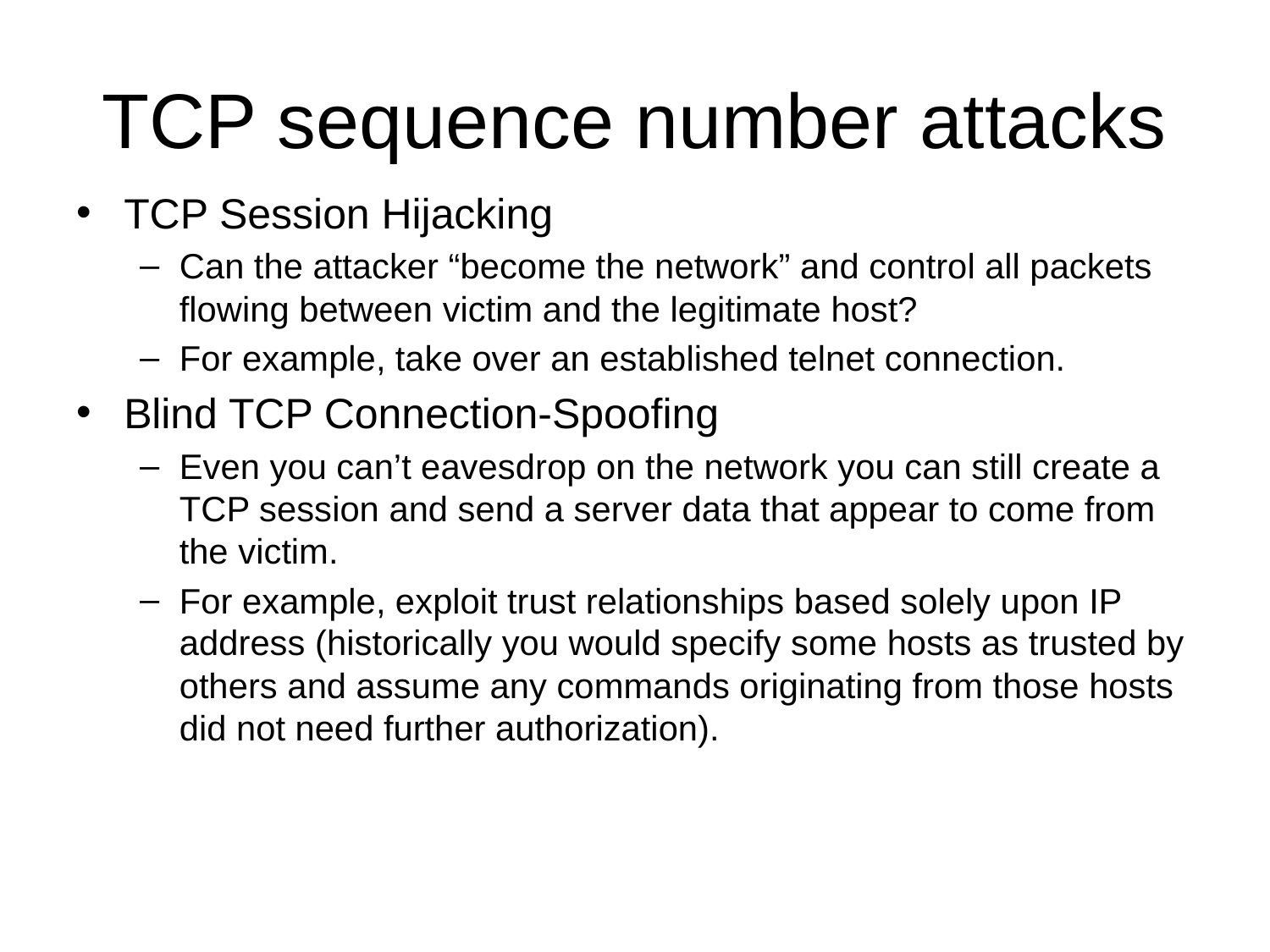

# TCP sequence number attacks
TCP Session Hijacking
Can the attacker “become the network” and control all packets flowing between victim and the legitimate host?
For example, take over an established telnet connection.
Blind TCP Connection-Spoofing
Even you can’t eavesdrop on the network you can still create a TCP session and send a server data that appear to come from the victim.
For example, exploit trust relationships based solely upon IP address (historically you would specify some hosts as trusted by others and assume any commands originating from those hosts did not need further authorization).